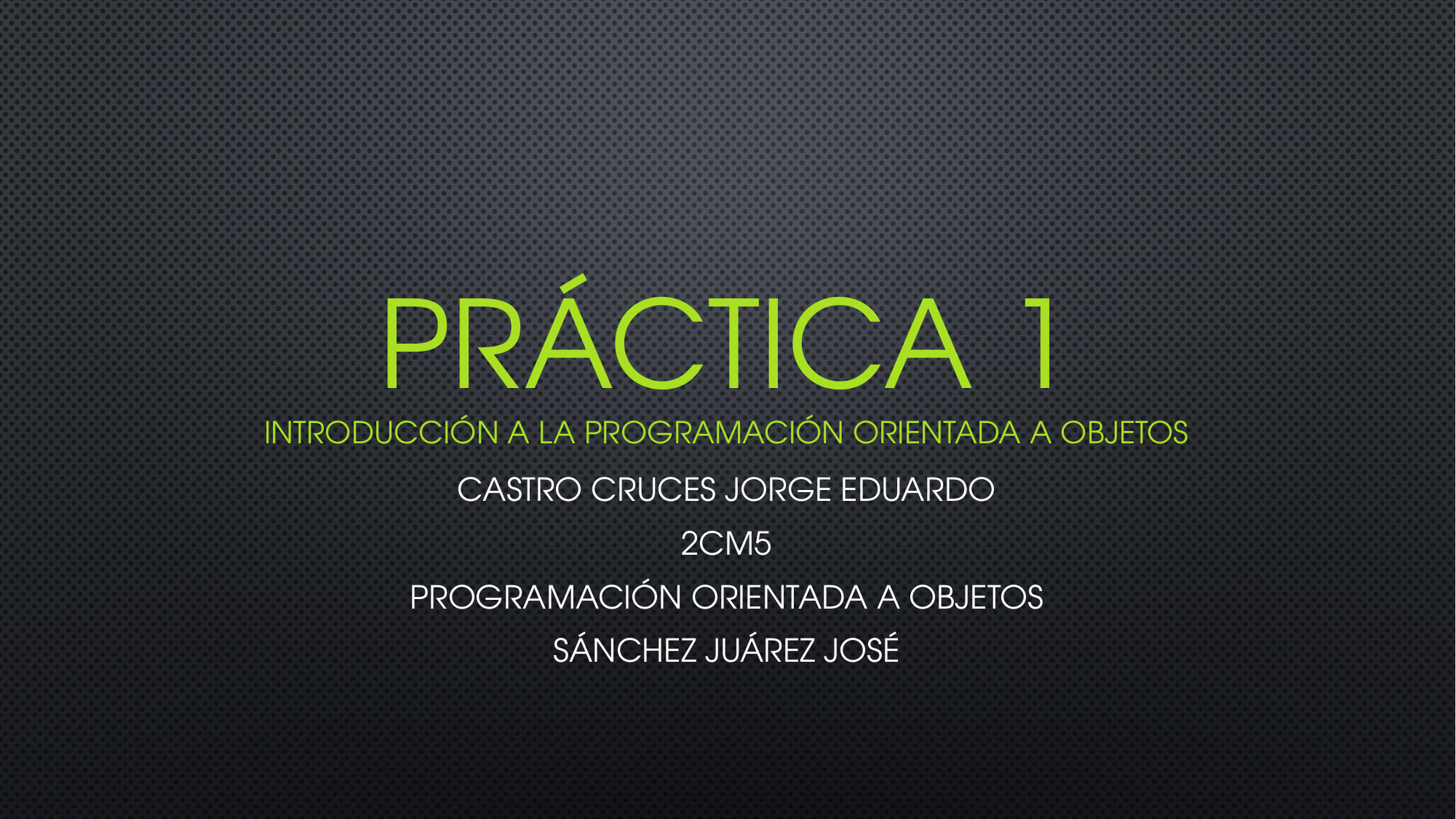

# Práctica 1 introducción a la programación orientada a objetos
Castro Cruces Jorge Eduardo
2CM5
Programación Orientada a Objetos
Sánchez Juárez José